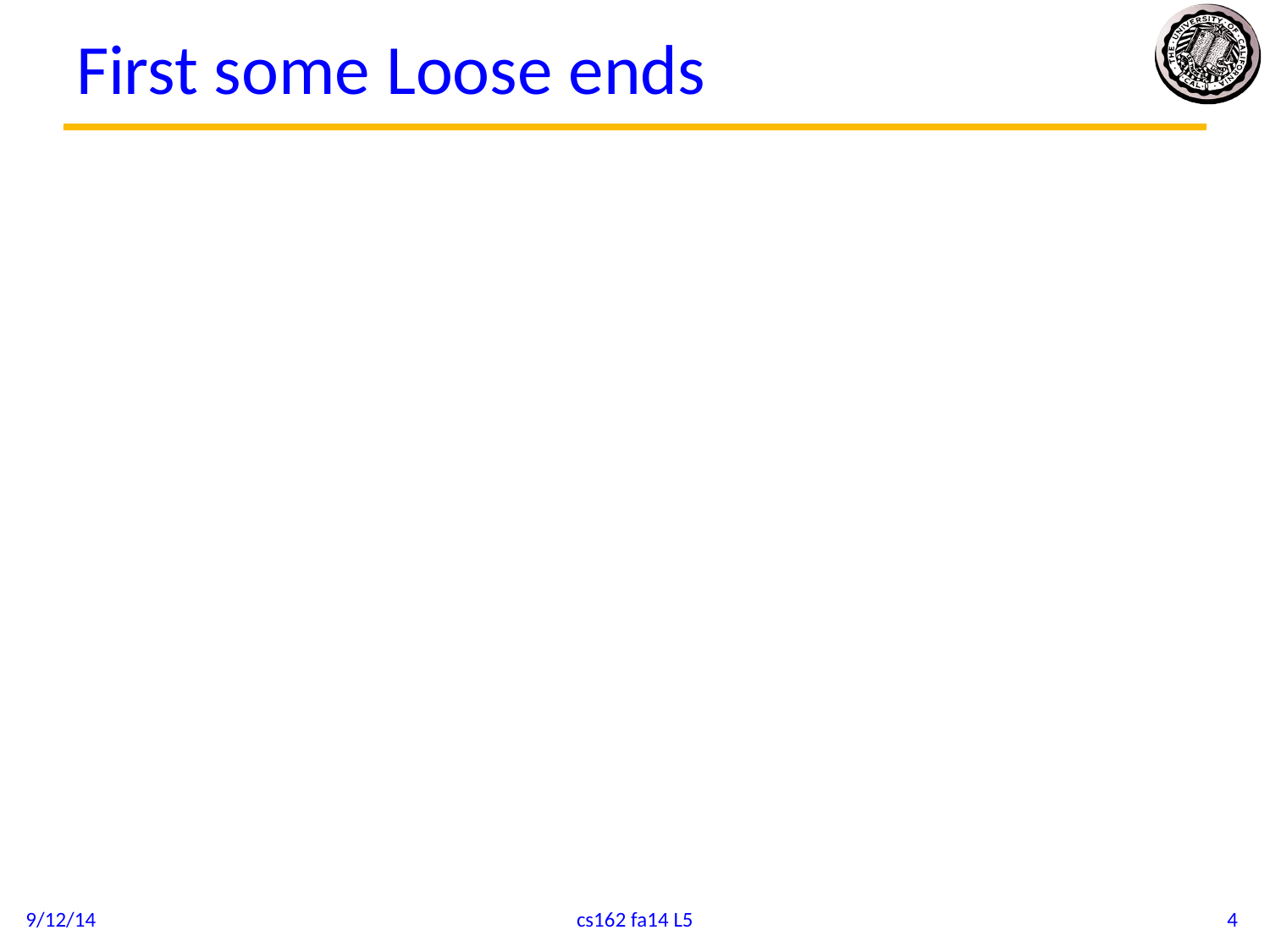

# First some Loose ends

9/12/14
cs162 fa14 L5
4